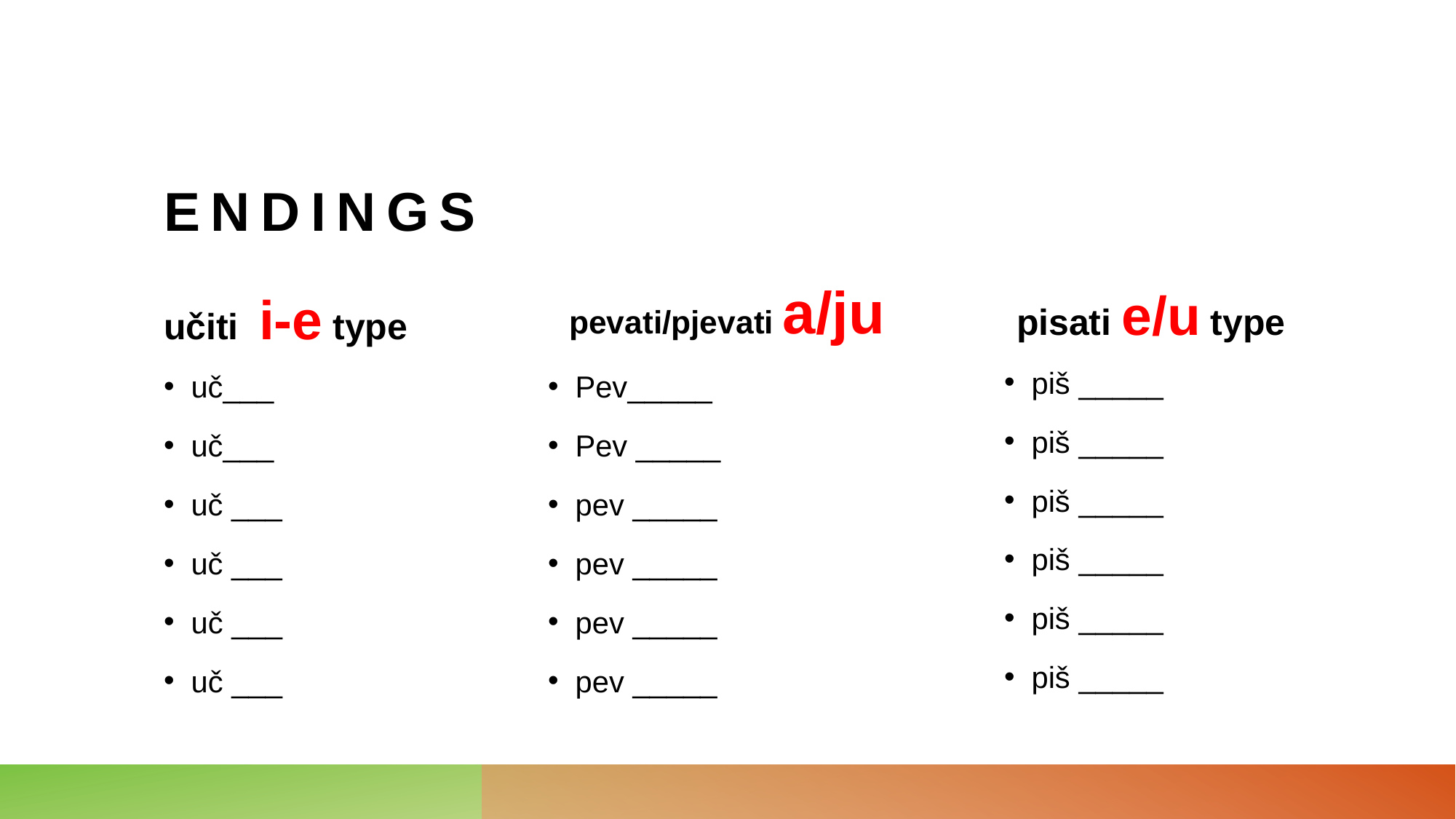

# Endings
pevati/pjevati a/ju
pisati e/u type
učiti  i-e type
piš _____
piš _____
piš _____
piš _____
piš _____
piš _____

uč___
uč___
uč ___
uč ___
uč ___
uč ___

Pev_____
Pev _____
pev _____
pev _____
pev _____
pev _____